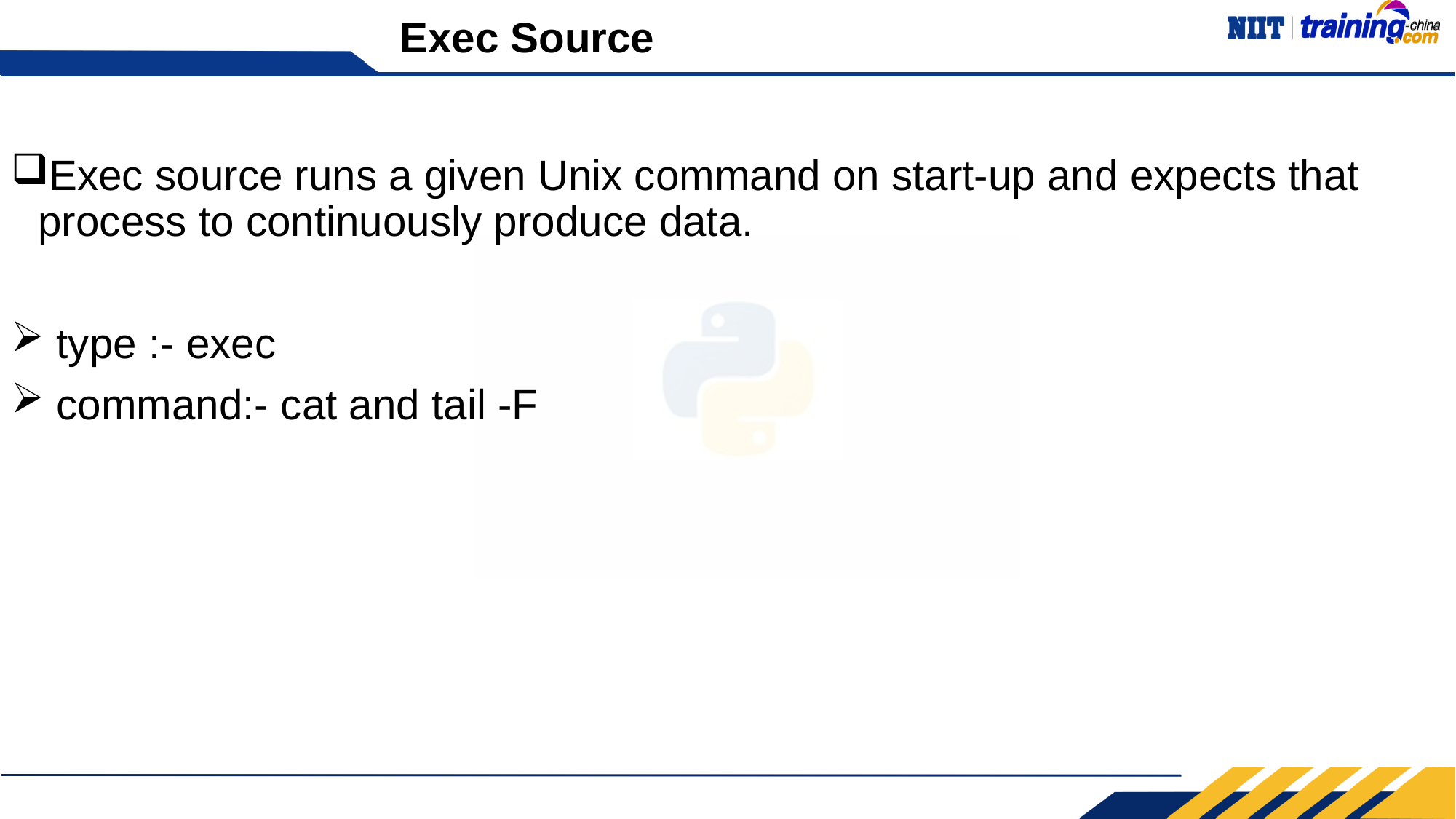

# Exec Source

Exec source runs a given Unix command on start-up and expects that process to continuously produce data.

 type :- exec
 command:- cat and tail -F